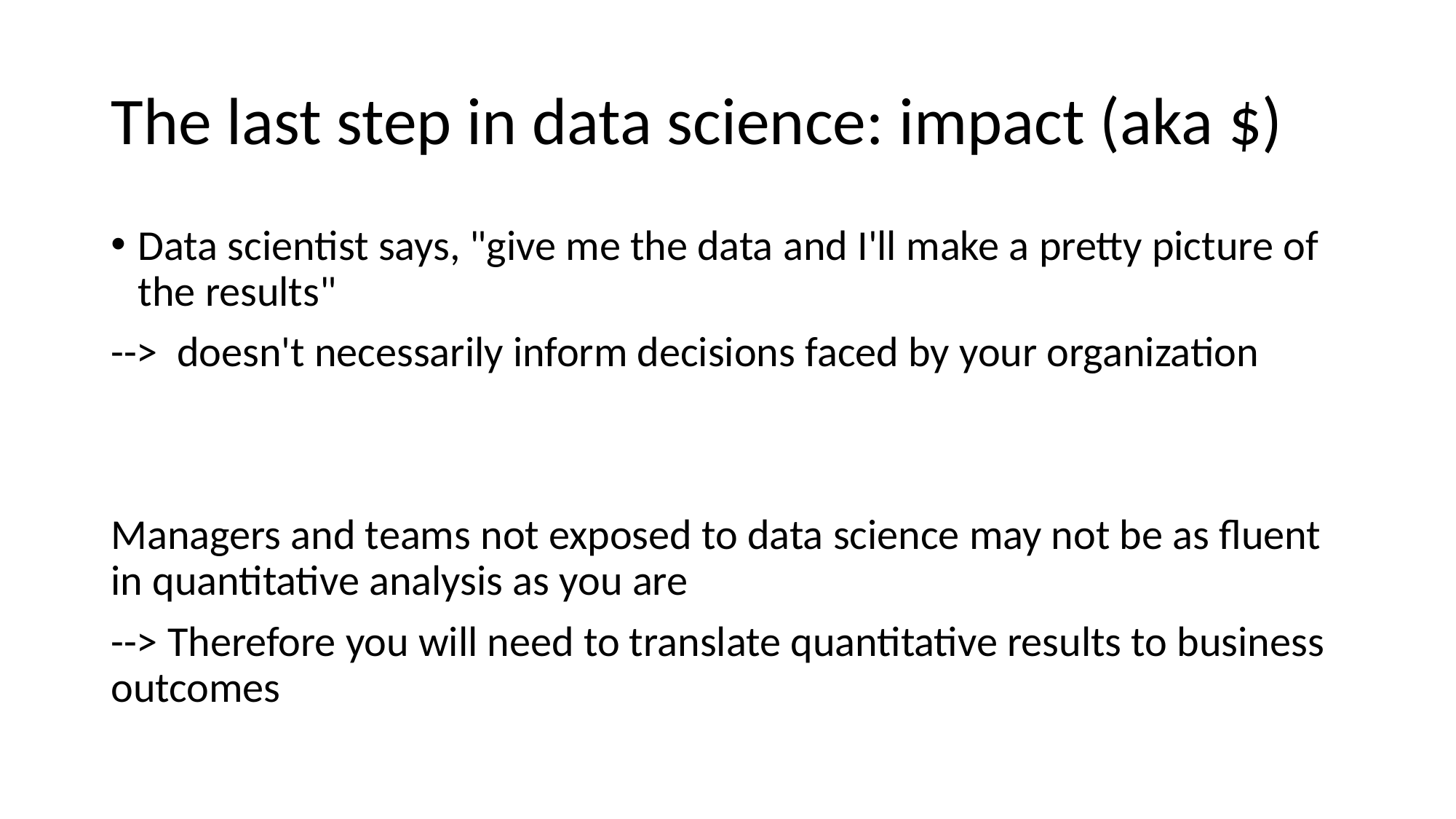

# The last step in data science: impact (aka $)
Data scientist says, "give me the data and I'll make a pretty picture of the results"
-->  doesn't necessarily inform decisions faced by your organization

Managers and teams not exposed to data science may not be as fluent in quantitative analysis as you are
--> Therefore you will need to translate quantitative results to business outcomes